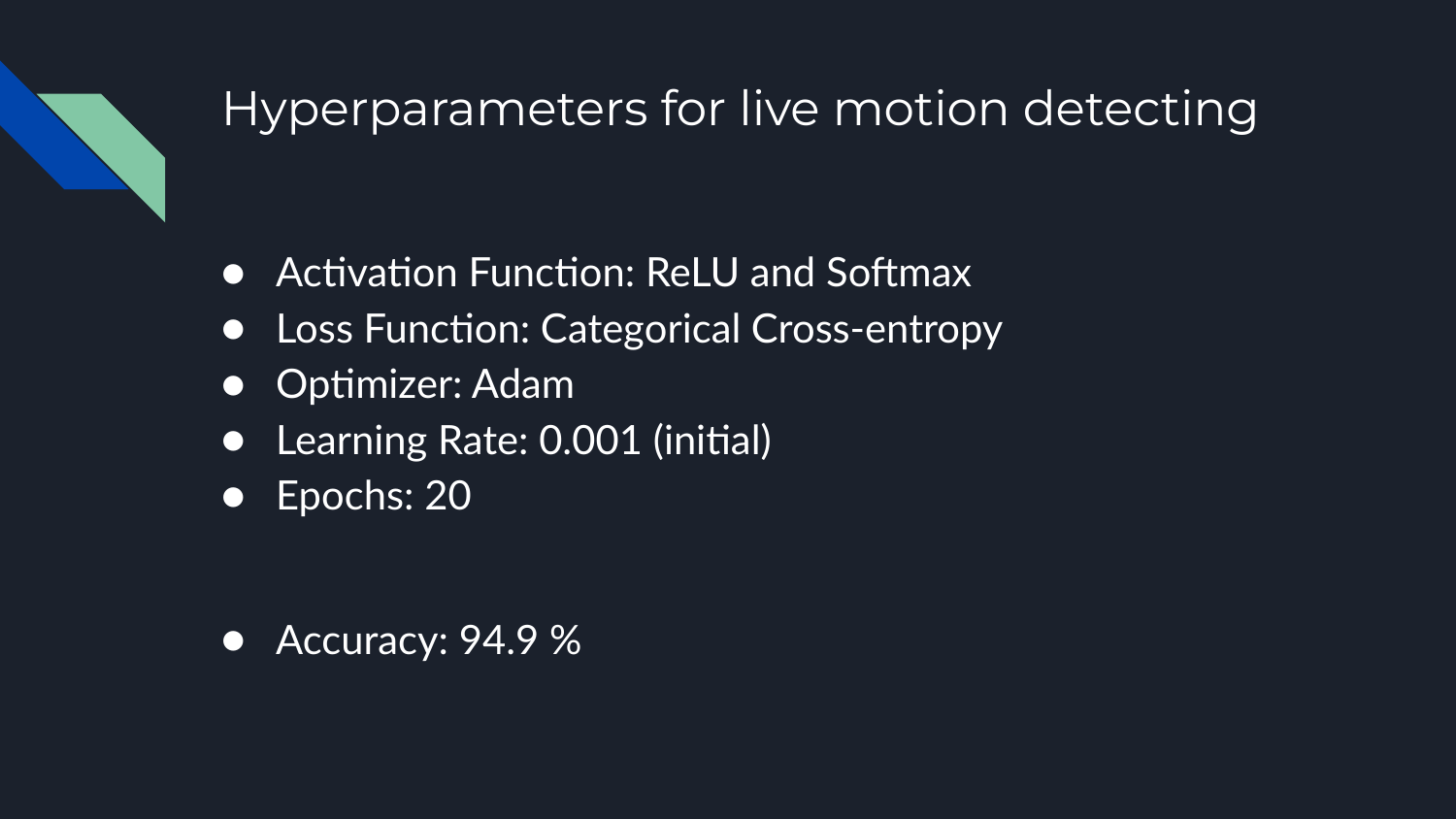

# Hyperparameters for live motion detecting
Activation Function: ReLU and Softmax
Loss Function: Categorical Cross-entropy
Optimizer: Adam
Learning Rate: 0.001 (initial)
Epochs: 20

Accuracy: 94.9 %